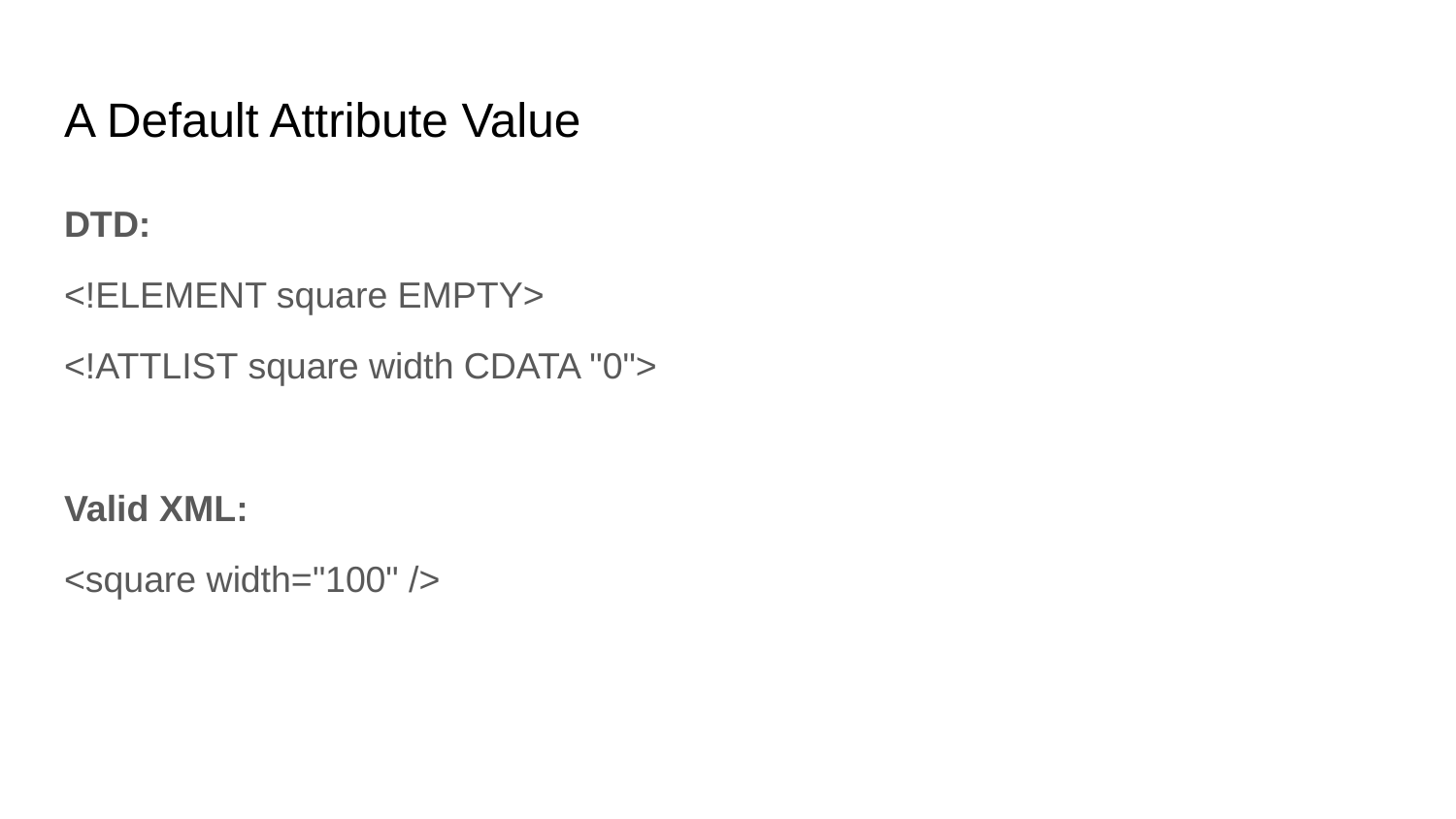

# A Default Attribute Value
DTD:
<!ELEMENT square EMPTY>
<!ATTLIST square width CDATA "0">

Valid XML:
<square width="100" />